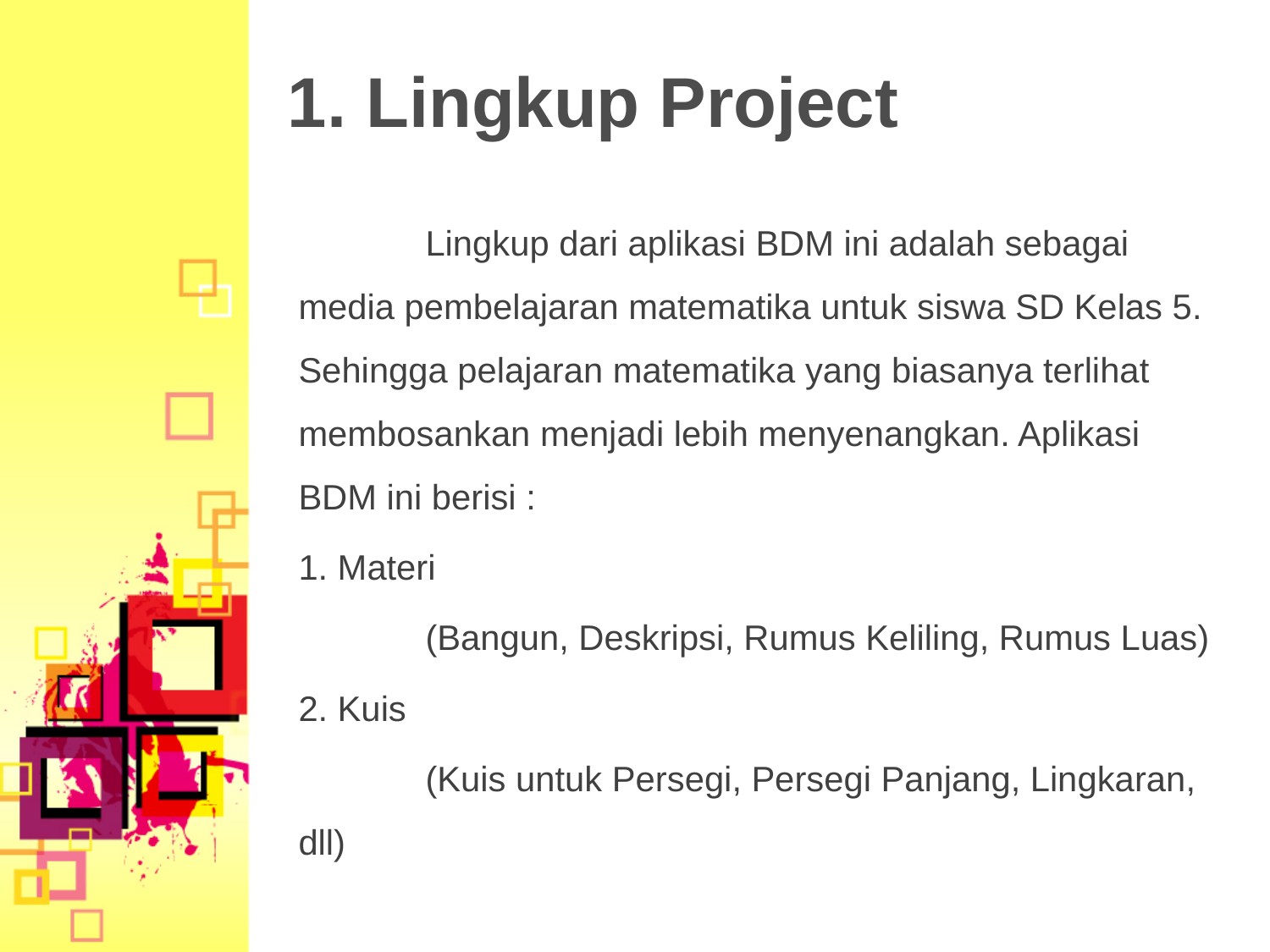

# 1. Lingkup Project
		Lingkup dari aplikasi BDM ini adalah sebagai media pembelajaran matematika untuk siswa SD Kelas 5. Sehingga pelajaran matematika yang biasanya terlihat membosankan menjadi lebih menyenangkan. Aplikasi BDM ini berisi :
	1. Materi
		(Bangun, Deskripsi, Rumus Keliling, Rumus Luas)
	2. Kuis
		(Kuis untuk Persegi, Persegi Panjang, Lingkaran, dll)